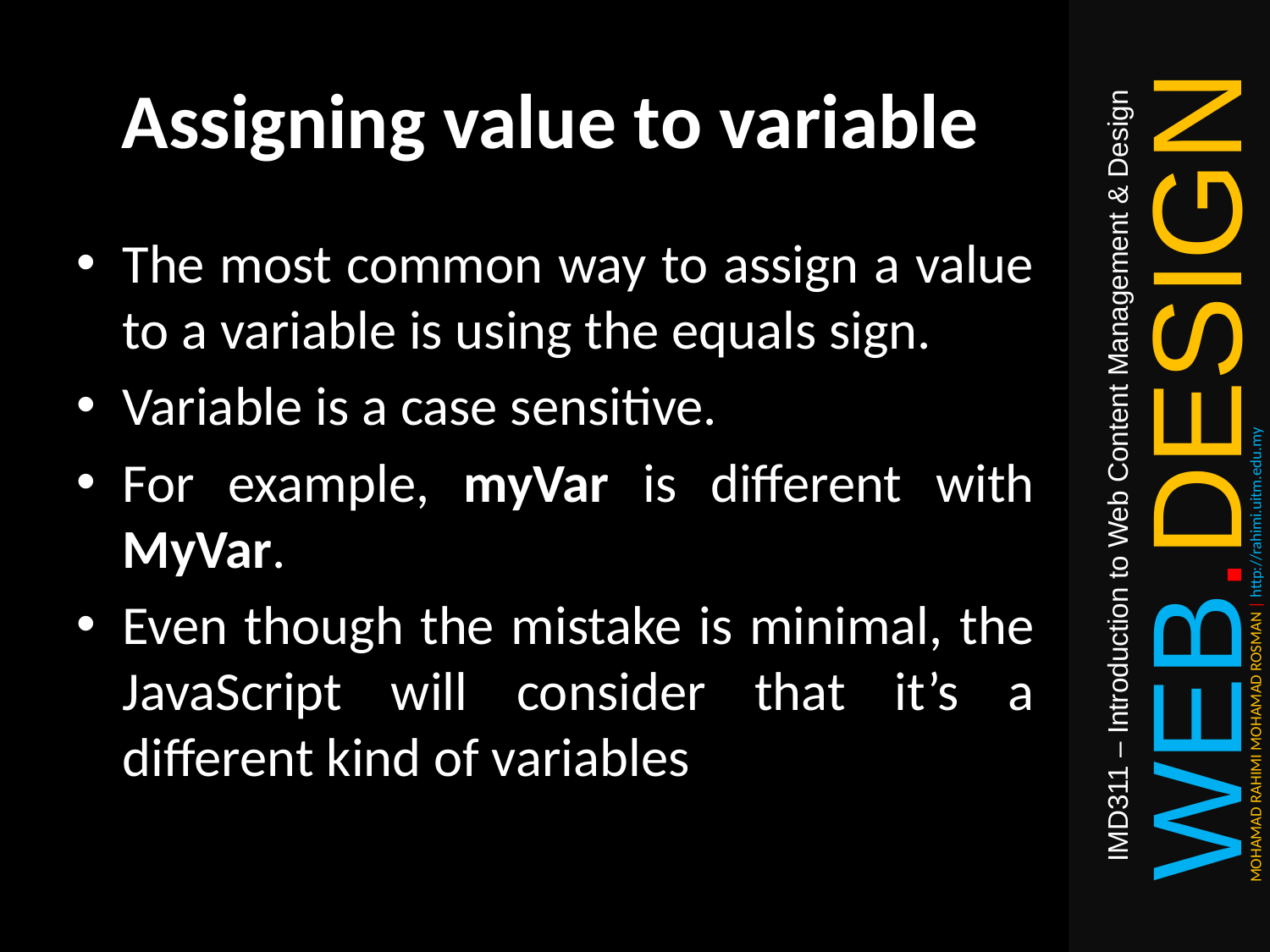

# Assigning value to variable
The most common way to assign a value to a variable is using the equals sign.
Variable is a case sensitive.
For example, myVar is different with MyVar.
Even though the mistake is minimal, the JavaScript will consider that it’s a different kind of variables